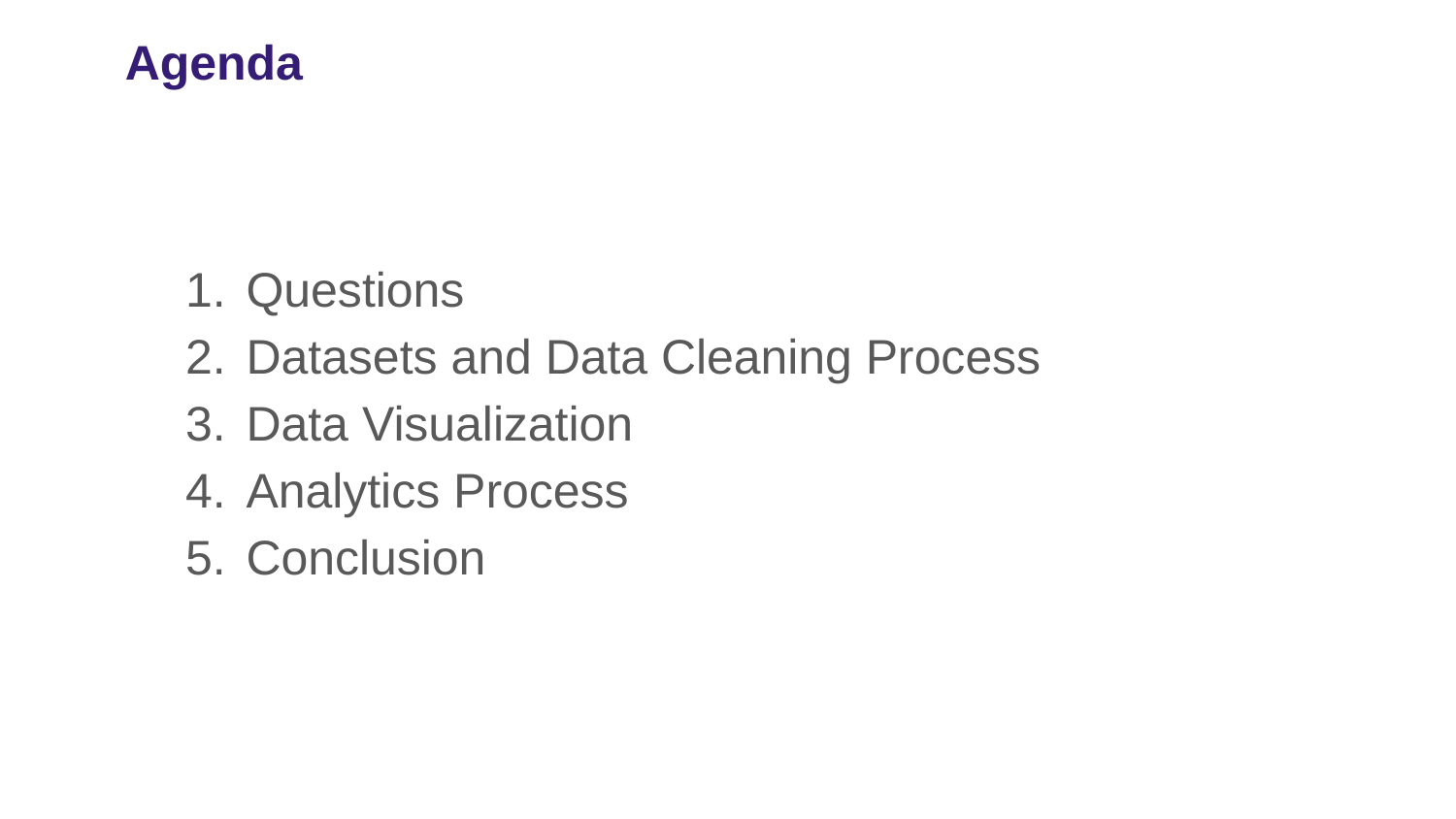

Agenda
Questions
Datasets and Data Cleaning Process
Data Visualization
Analytics Process
Conclusion